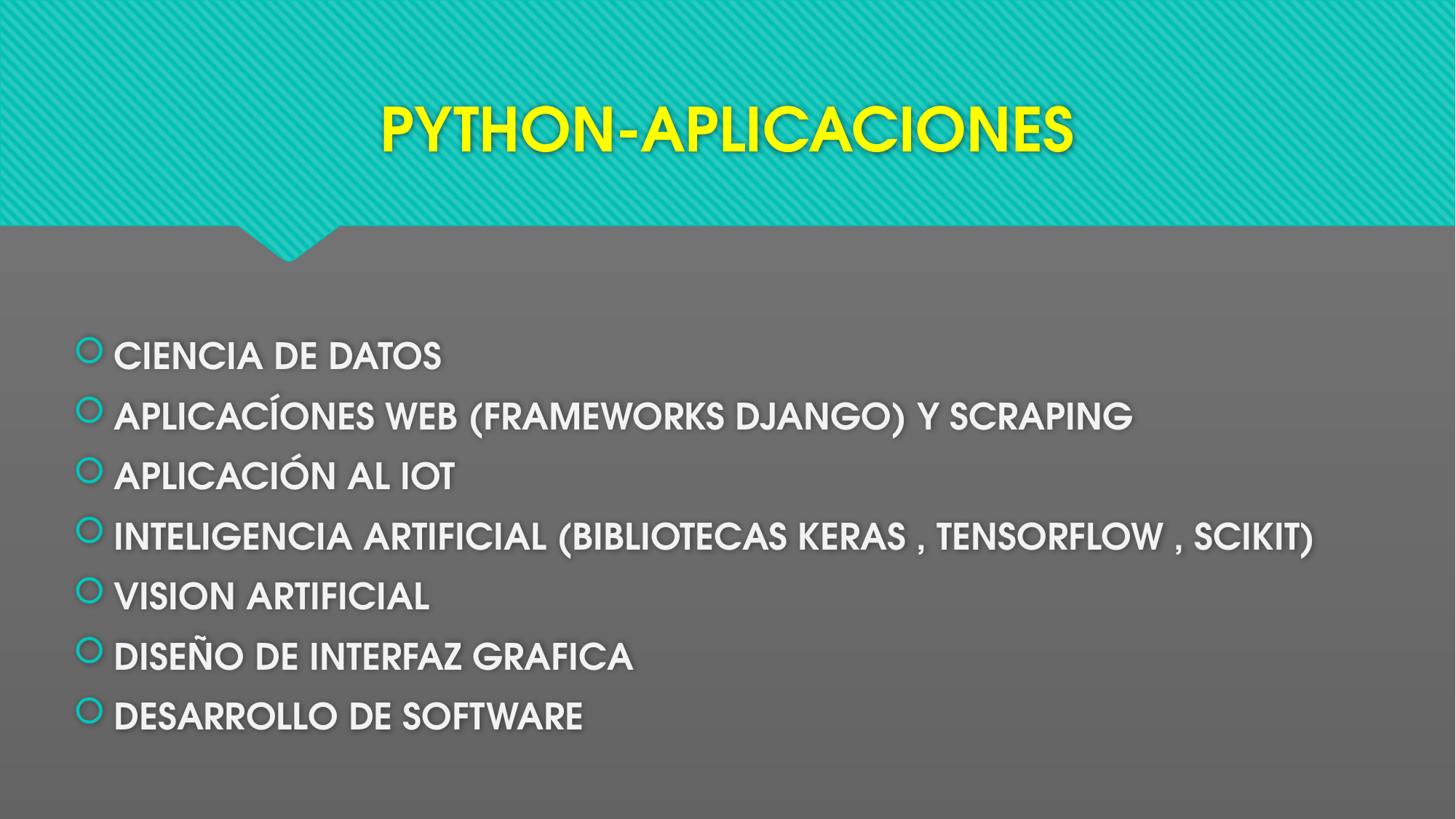

# PYTHON-APLICACIONES
CIENCIA DE DATOS
APLICACÍONES WEB (FRAMEWORKS DJANGO) Y SCRAPING
APLICACIÓN AL IOT
INTELIGENCIA ARTIFICIAL (BIBLIOTECAS KERAS , TENSORFLOW , SCIKIT)
VISION ARTIFICIAL
DISEÑO DE INTERFAZ GRAFICA
DESARROLLO DE SOFTWARE